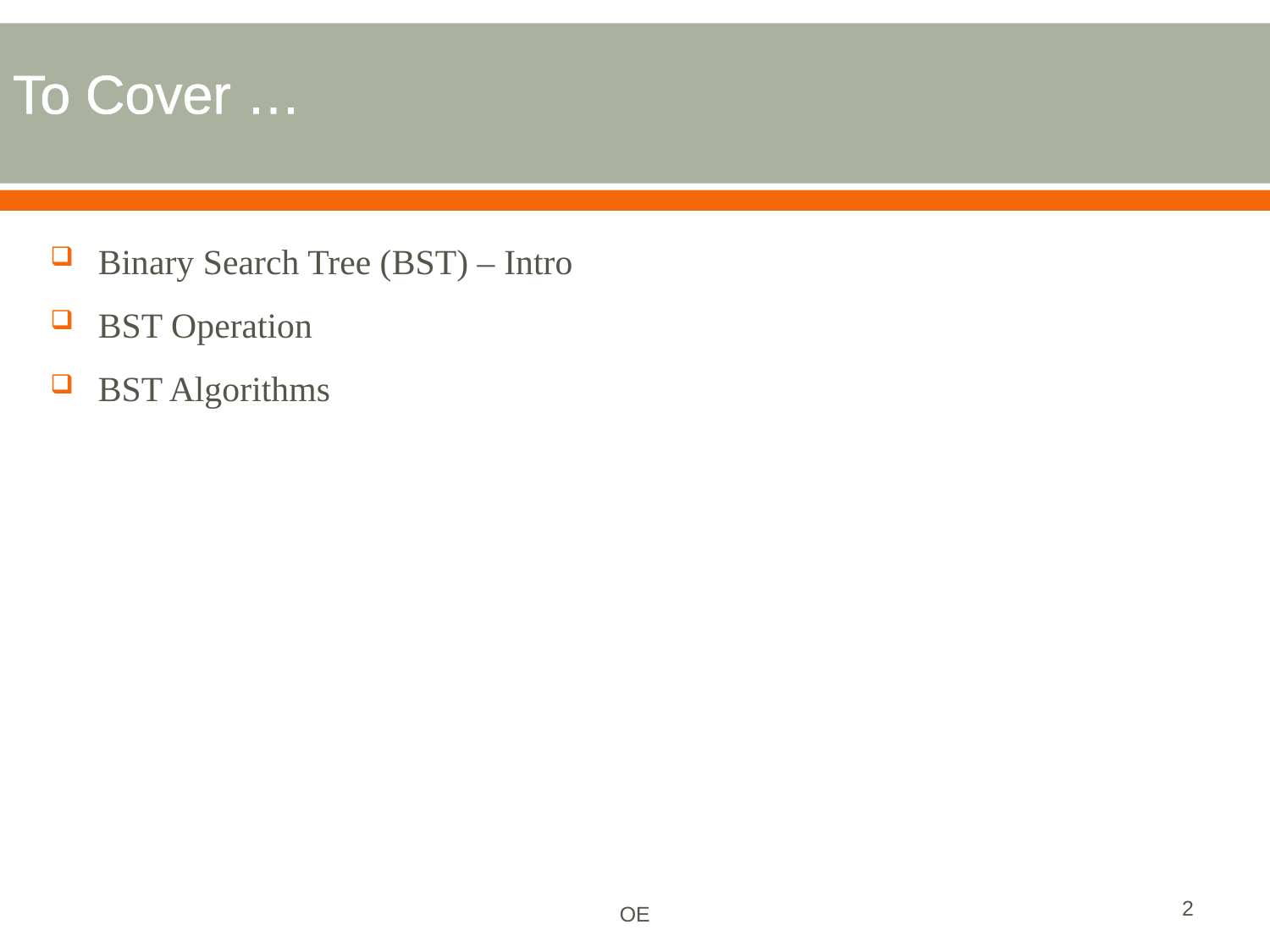

# To Cover …
Binary Search Tree (BST) – Intro
BST Operation
BST Algorithms

2
OE